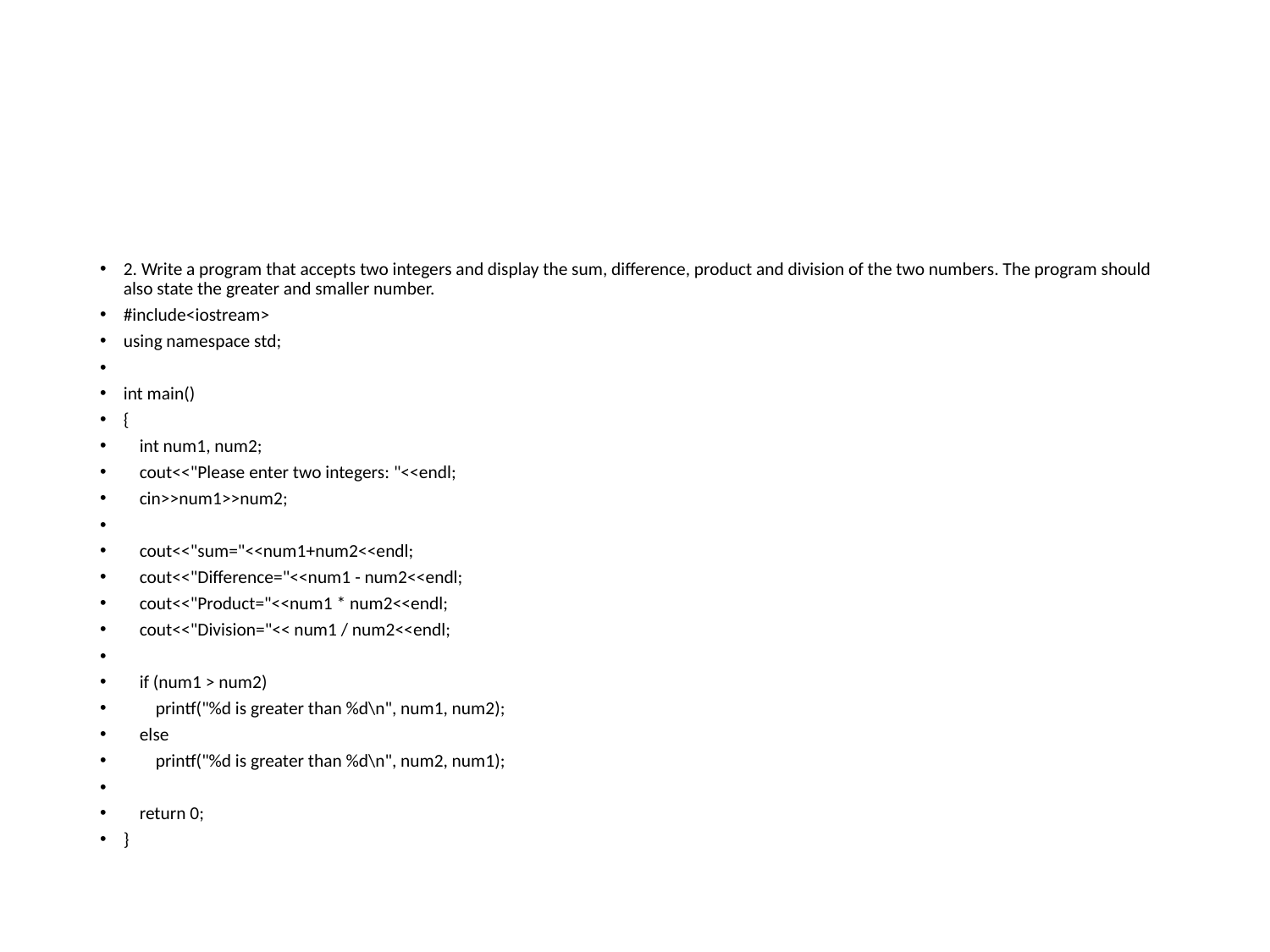

#
2. Write a program that accepts two integers and display the sum, difference, product and division of the two numbers. The program should also state the greater and smaller number.
#include<iostream>
using namespace std;

int main()
{
    int num1, num2;
    cout<<"Please enter two integers: "<<endl;
    cin>>num1>>num2;

    cout<<"sum="<<num1+num2<<endl;
    cout<<"Difference="<<num1 - num2<<endl;
    cout<<"Product="<<num1 * num2<<endl;
    cout<<"Division="<< num1 / num2<<endl;

    if (num1 > num2)
        printf("%d is greater than %d\n", num1, num2);
    else
        printf("%d is greater than %d\n", num2, num1);

    return 0;
}